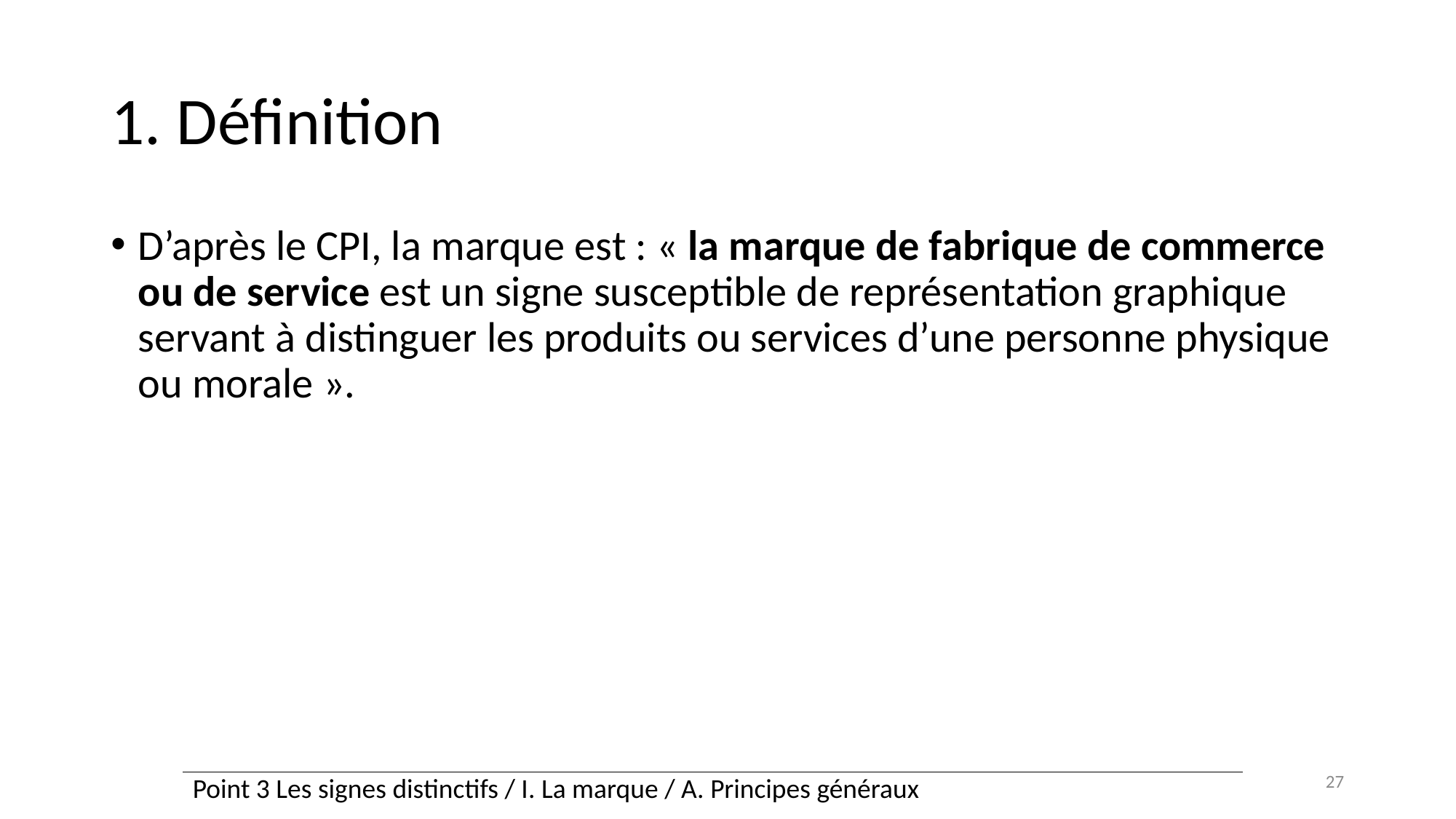

# 1. Définition
D’après le CPI, la marque est : « la marque de fabrique de commerce ou de service est un signe susceptible de représentation graphique servant à distinguer les produits ou services d’une personne physique ou morale ».
27
| Point 3 Les signes distinctifs / I. La marque / A. Principes généraux |
| --- |